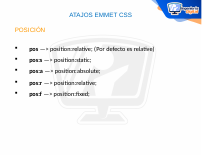

ATAJOS EMMET CSS
POSICIÓN

pos —> position:relative; (Por defecto es relative)
pos:s —> position:static;
pos:a —> position:absolute;
pos:r —> position:relative;
pos:f —> position:fixed;